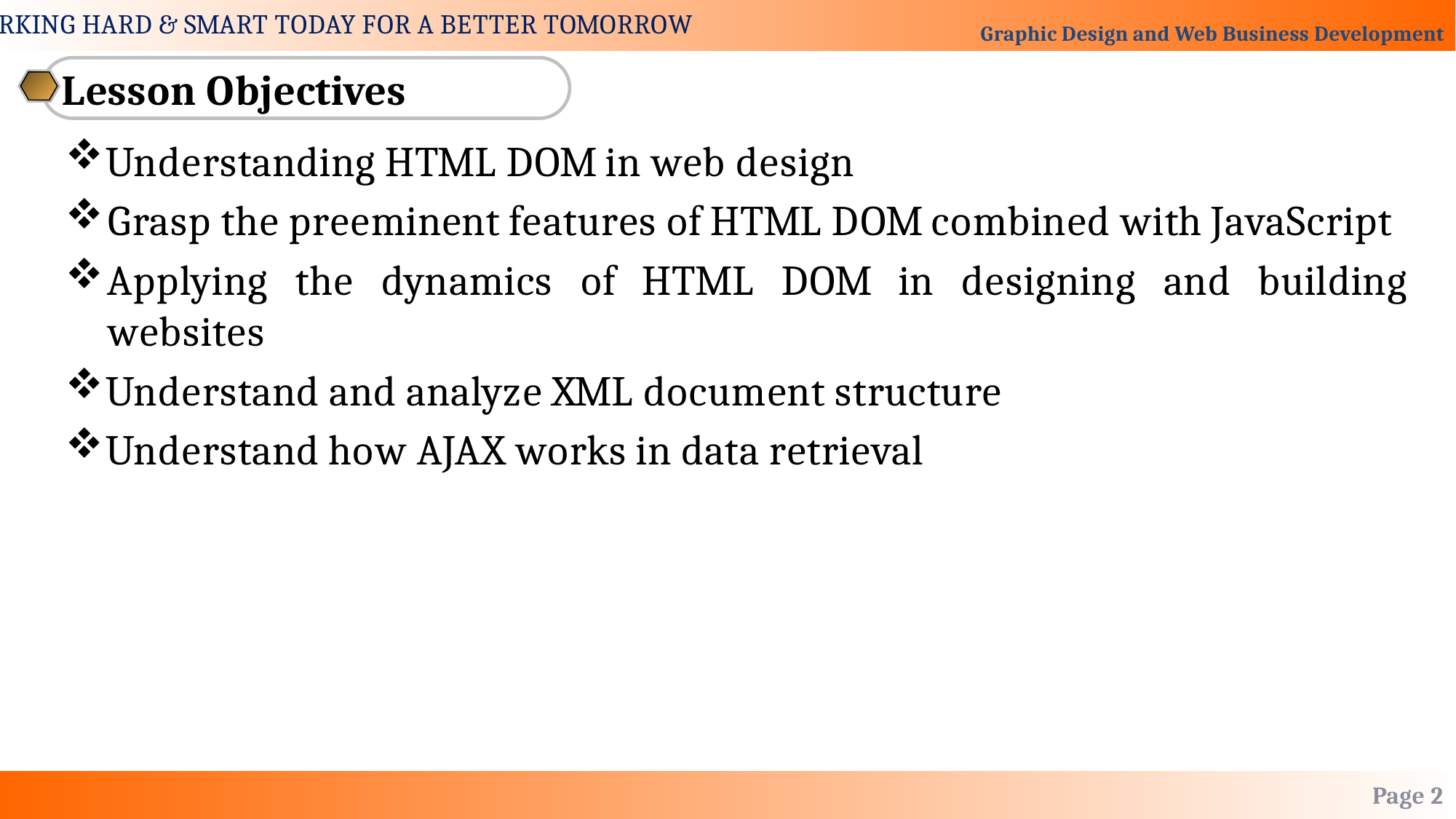

Lesson Objectives

Understanding HTML DOM in web design
Grasp the preeminent features of HTML DOM combined with JavaScript
Applying the dynamics of HTML DOM in designing and building websites
Understand and analyze XML document structure
Understand how AJAX works in data retrieval
Page 2